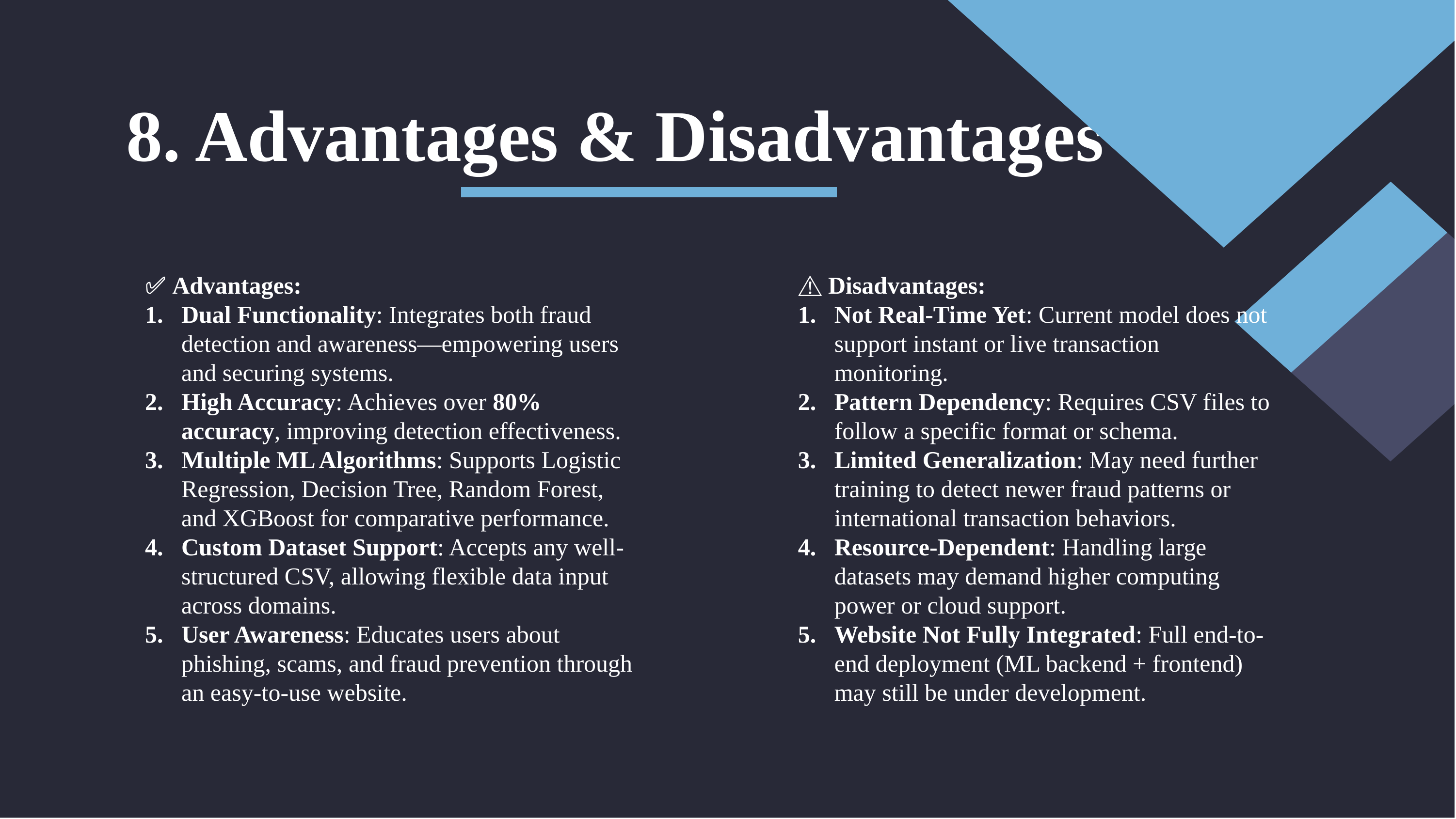

# 8. Advantages & Disadvantages

✅ Advantages:
Dual Functionality: Integrates both fraud detection and awareness—empowering users and securing systems.
High Accuracy: Achieves over 80% accuracy, improving detection effectiveness.
Multiple ML Algorithms: Supports Logistic Regression, Decision Tree, Random Forest, and XGBoost for comparative performance.
Custom Dataset Support: Accepts any well-structured CSV, allowing flexible data input across domains.
User Awareness: Educates users about phishing, scams, and fraud prevention through an easy-to-use website.

⚠ Disadvantages:
Not Real-Time Yet: Current model does not support instant or live transaction monitoring.
Pattern Dependency: Requires CSV files to follow a specific format or schema.
Limited Generalization: May need further training to detect newer fraud patterns or international transaction behaviors.
Resource-Dependent: Handling large datasets may demand higher computing power or cloud support.
Website Not Fully Integrated: Full end-to-end deployment (ML backend + frontend) may still be under development.